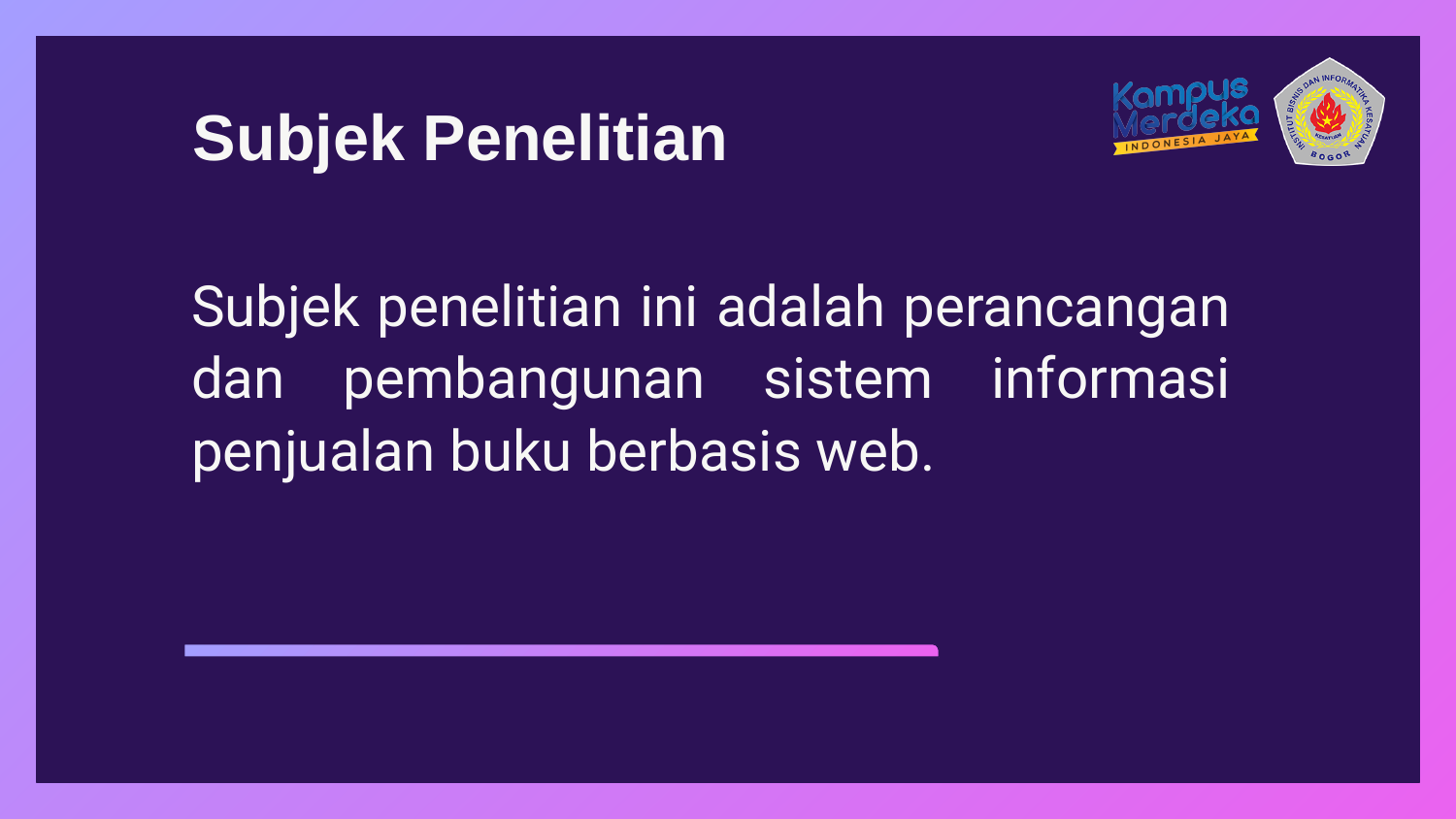

Subjek Penelitian
Subjek penelitian ini adalah perancangan dan pembangunan sistem informasi penjualan buku berbasis web.